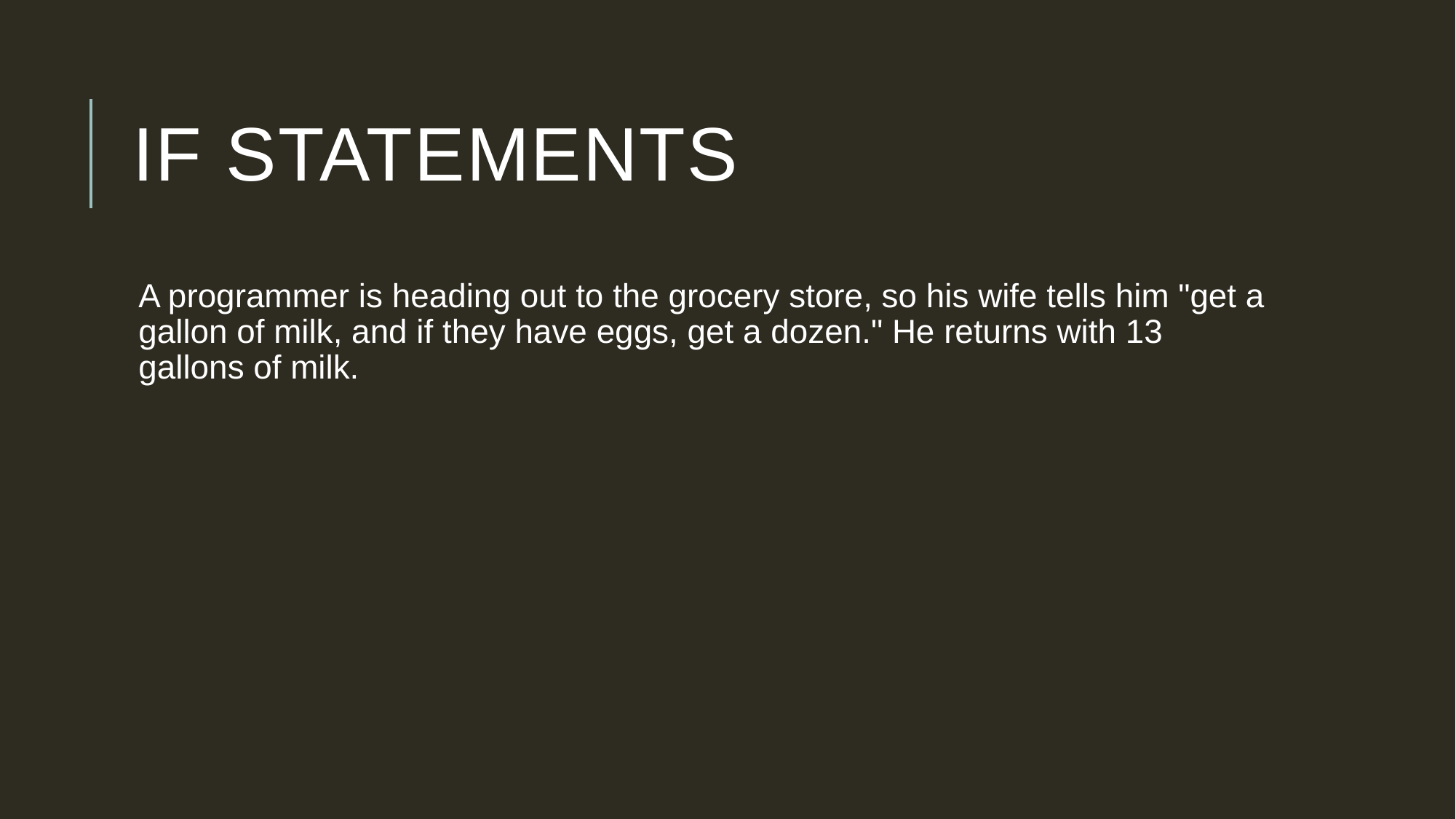

# If Statements
A programmer is heading out to the grocery store, so his wife tells him "get a gallon of milk, and if they have eggs, get a dozen." He returns with 13 gallons of milk.